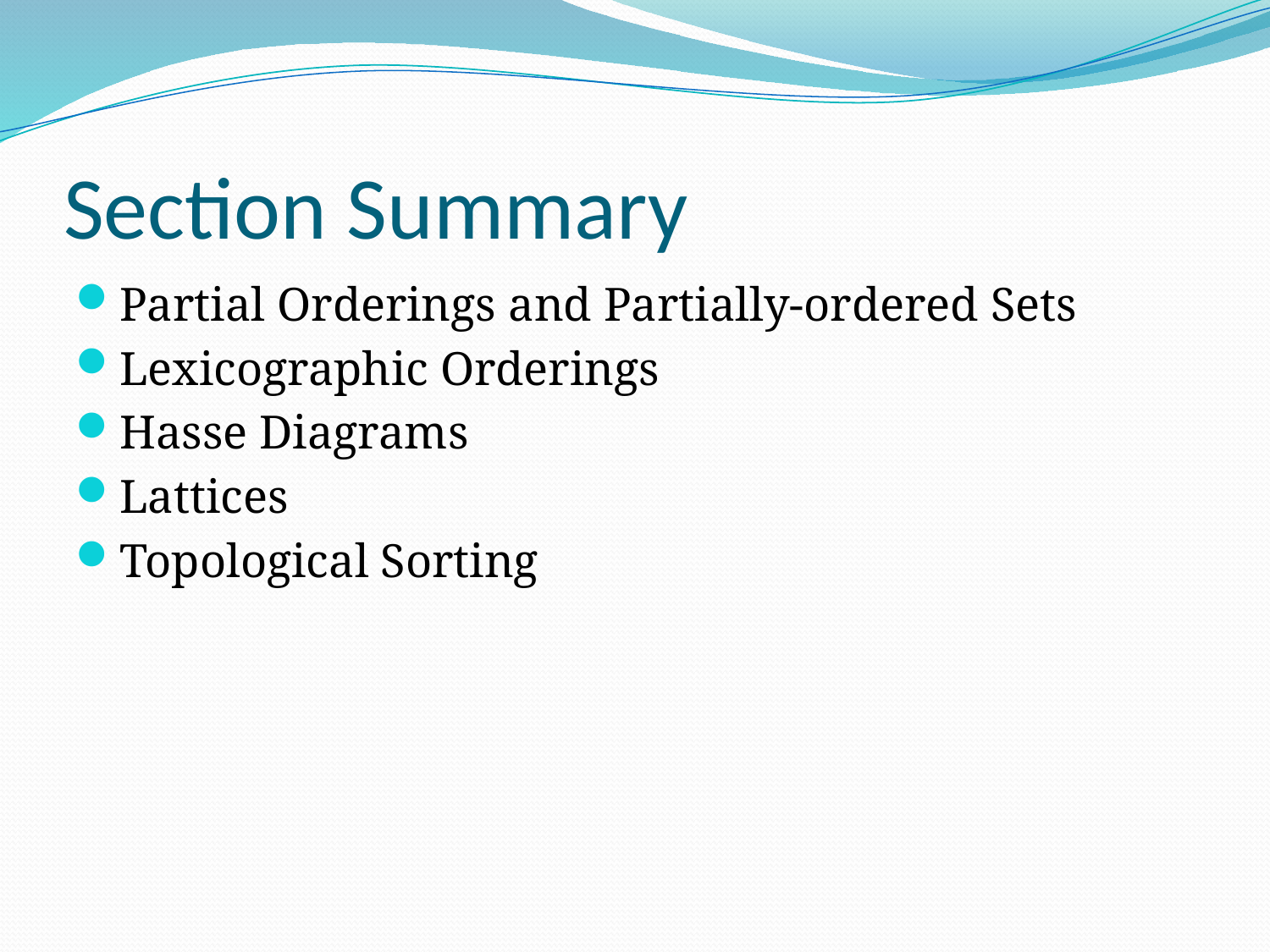

# Section Summary
Partial Orderings and Partially-ordered Sets
Lexicographic Orderings
Hasse Diagrams
Lattices
Topological Sorting